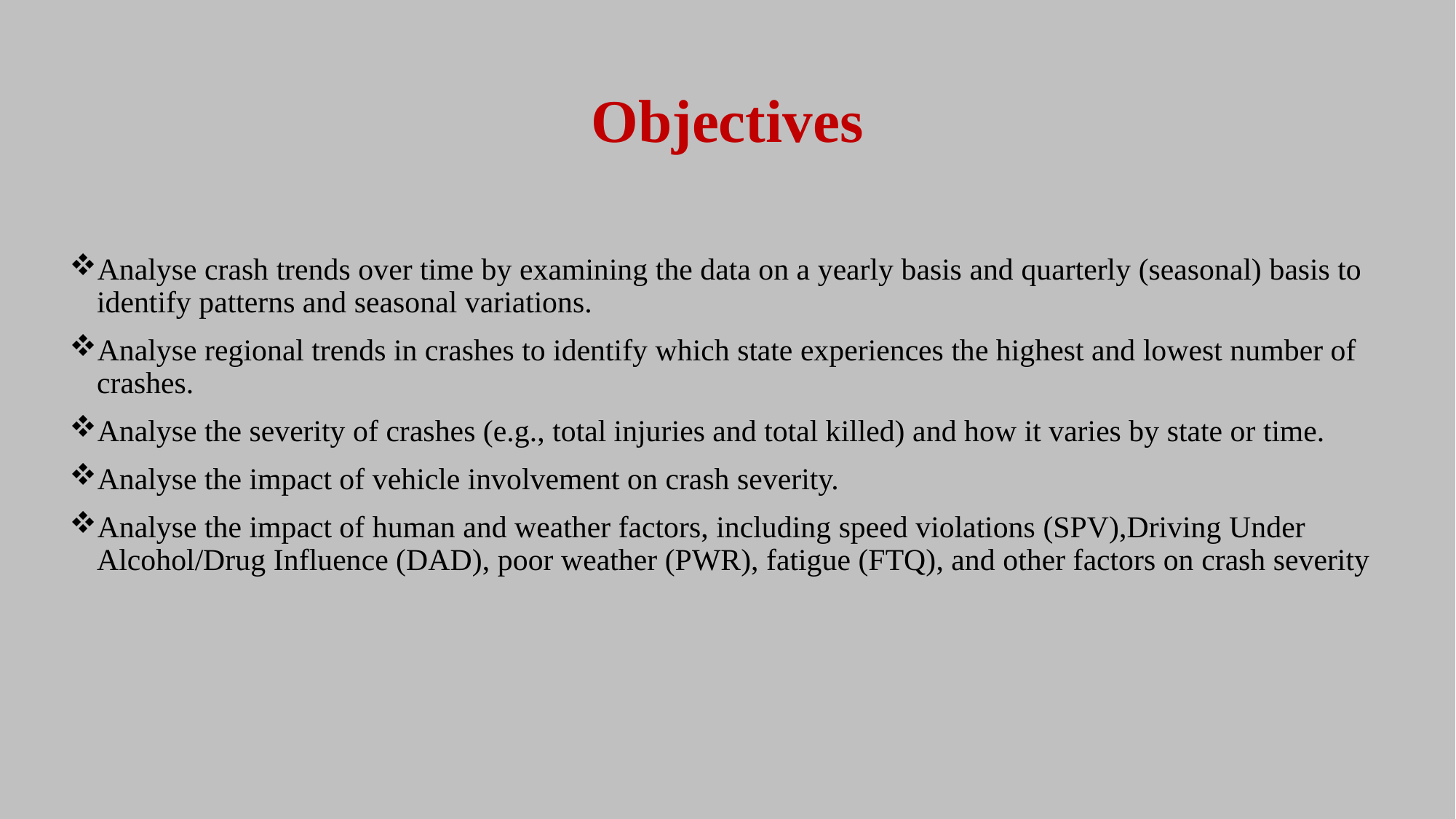

# Objectives
Analyse crash trends over time by examining the data on a yearly basis and quarterly (seasonal) basis to identify patterns and seasonal variations.
Analyse regional trends in crashes to identify which state experiences the highest and lowest number of crashes.
Analyse the severity of crashes (e.g., total injuries and total killed) and how it varies by state or time.
Analyse the impact of vehicle involvement on crash severity.
Analyse the impact of human and weather factors, including speed violations (SPV),Driving Under Alcohol/Drug Influence (DAD), poor weather (PWR), fatigue (FTQ), and other factors on crash severity